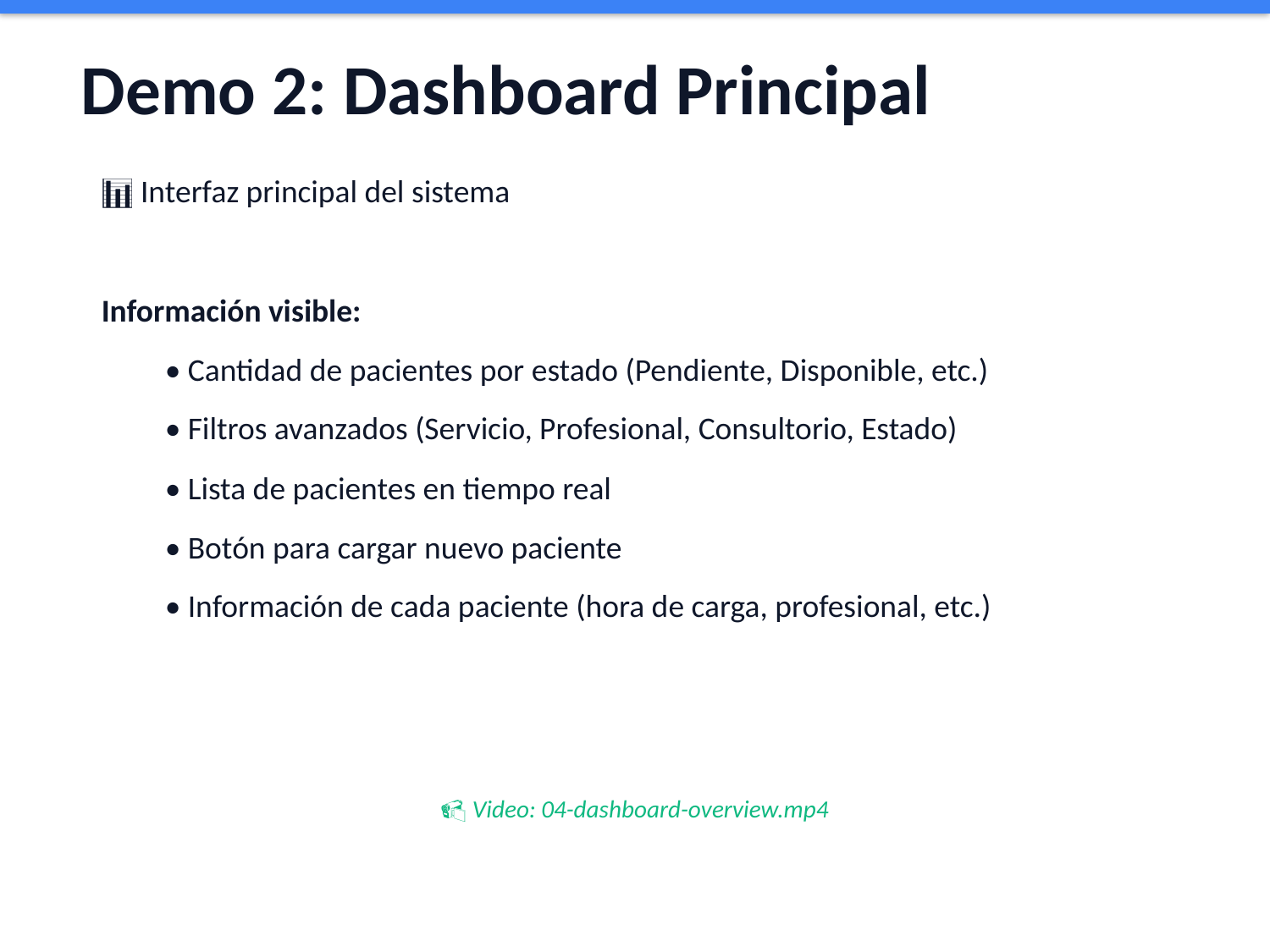

Demo 2: Dashboard Principal
📊 Interfaz principal del sistema

Información visible:
• Cantidad de pacientes por estado (Pendiente, Disponible, etc.)
• Filtros avanzados (Servicio, Profesional, Consultorio, Estado)
• Lista de pacientes en tiempo real
• Botón para cargar nuevo paciente
• Información de cada paciente (hora de carga, profesional, etc.)
📹 Video: 04-dashboard-overview.mp4